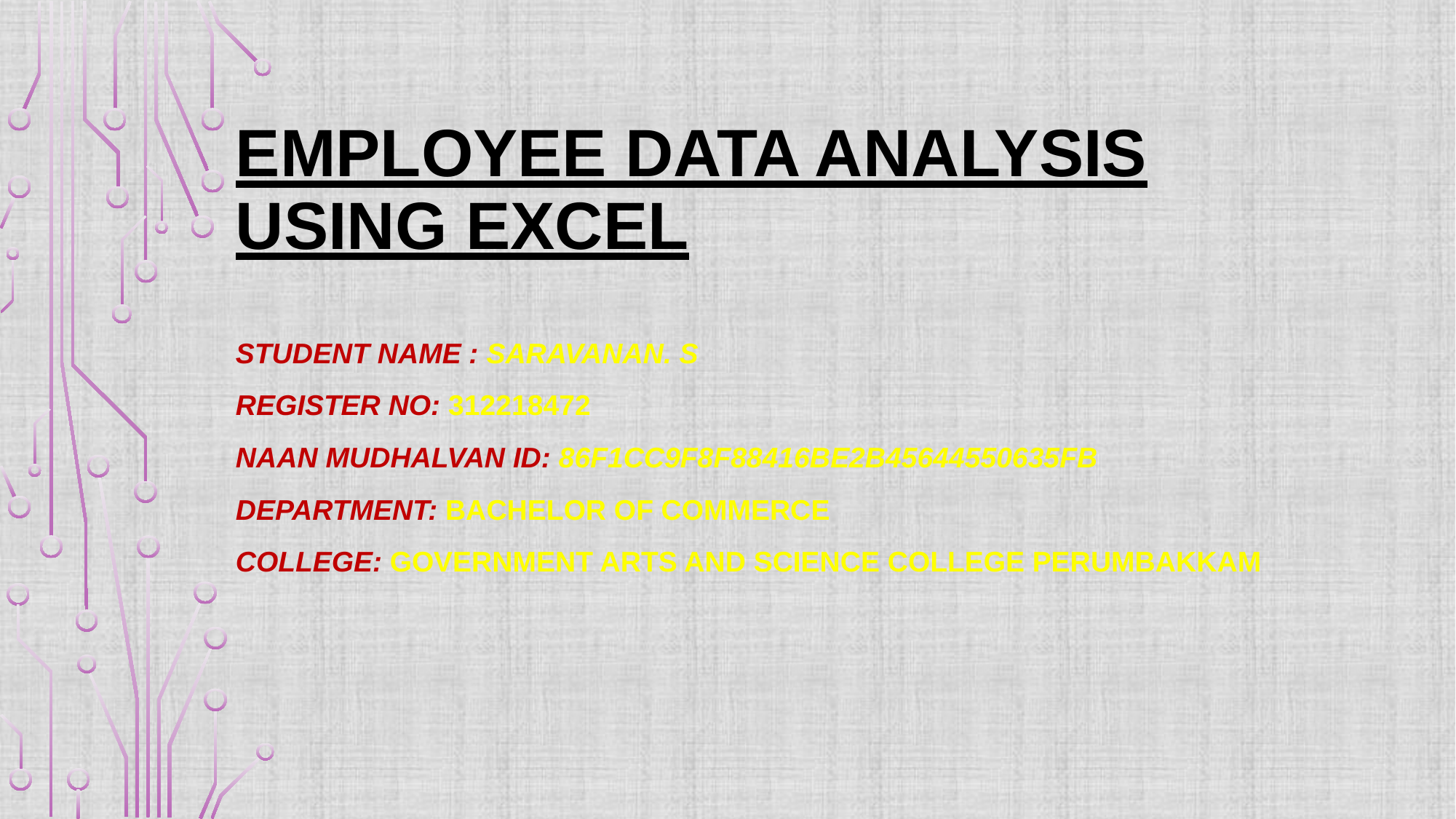

# EMPLOYEE DATA ANALYSIS USING EXCEL
STUDENT NAME : SARAVANAN. S
REGISTER NO: 312218472
NAAN MUDHALVAN ID: 86F1CC9F8F88416BE2B45644550635FB
DEPARTMENT: BACHELOR OF COMMERCE
College: GOVERNMENT ARTS AND SCIENCE COLLEGE PERUMBAKKAM